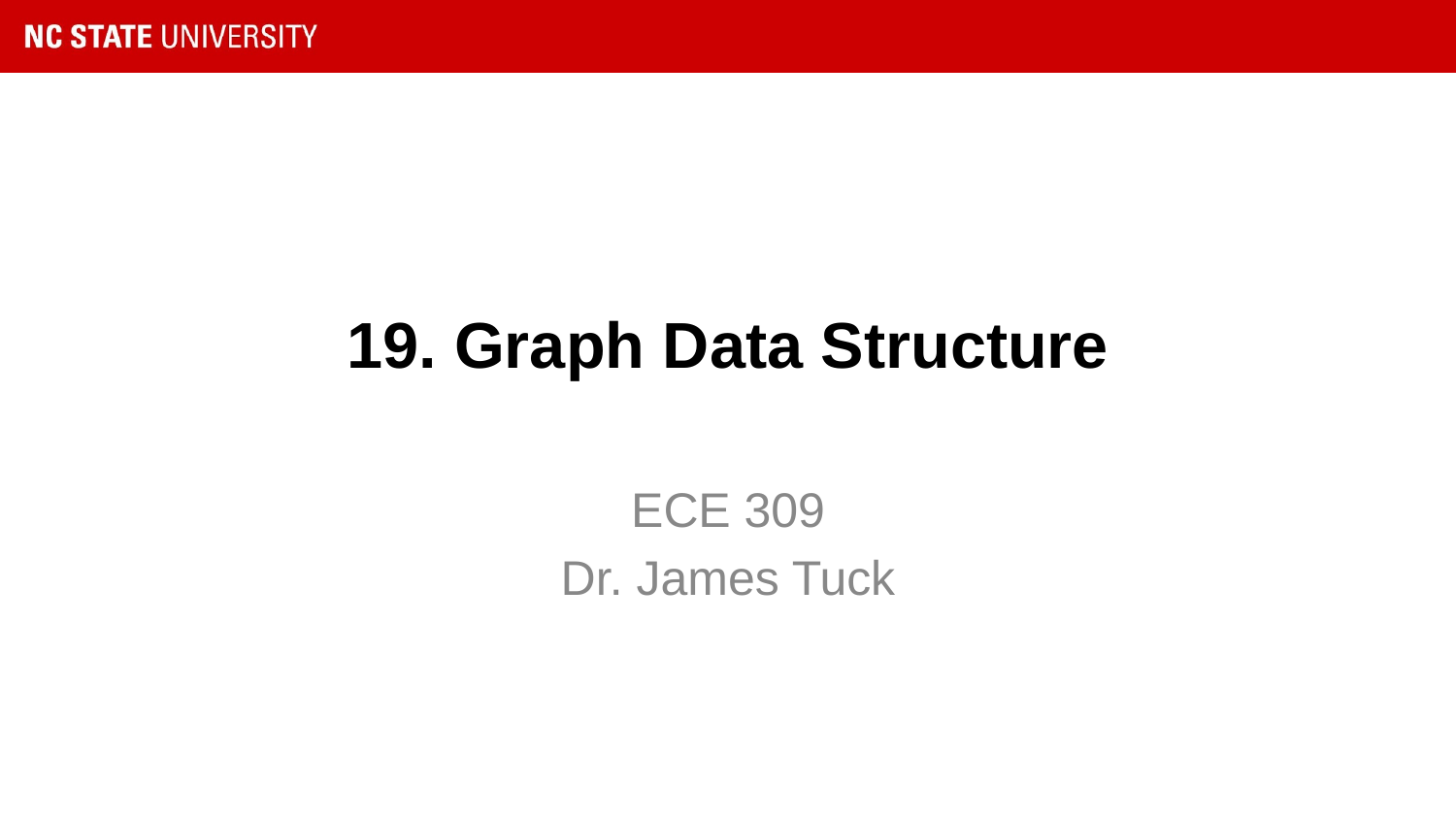

# 19. Graph Data Structure
ECE 309
Dr. James Tuck